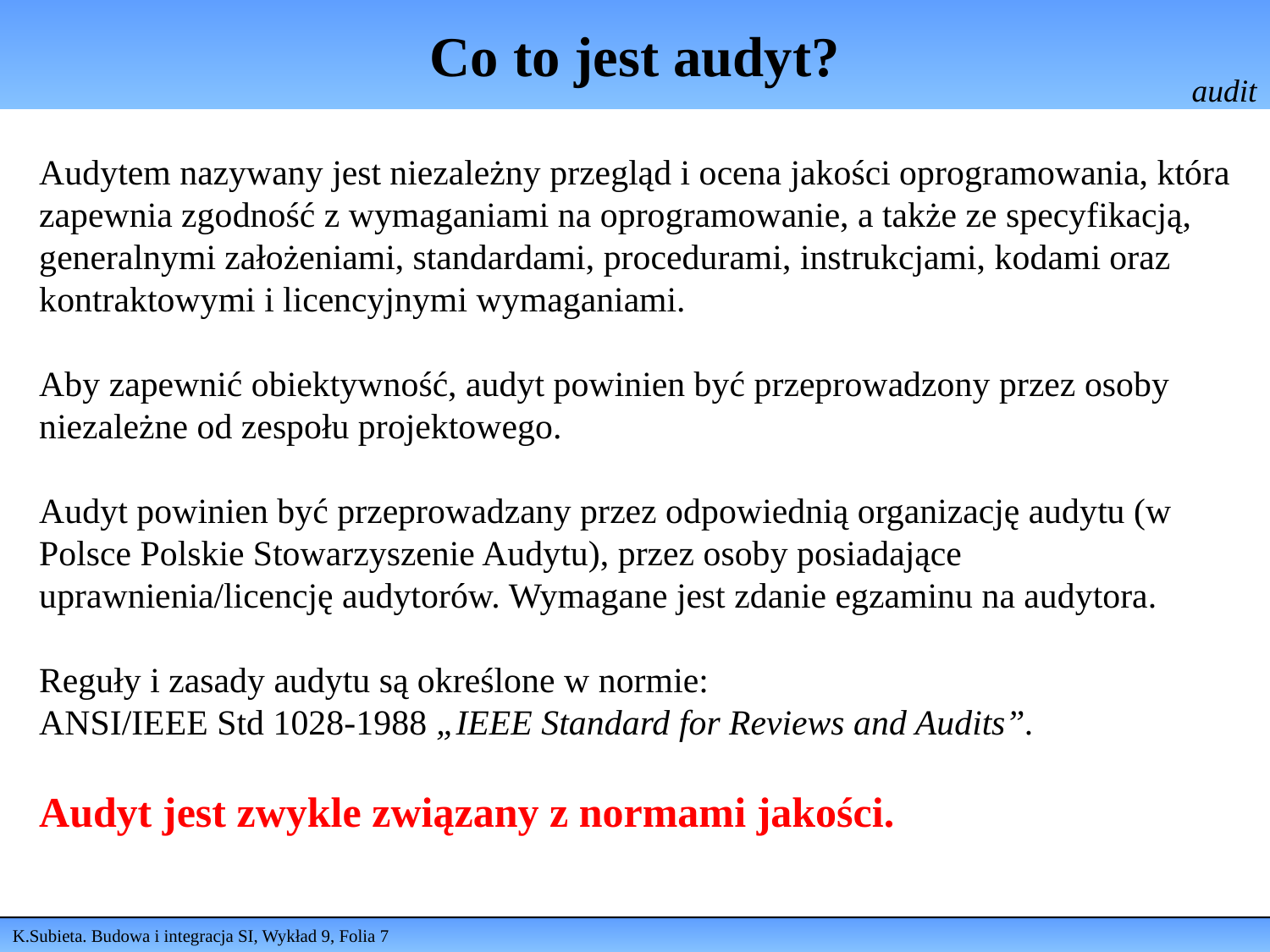

# Co to jest audyt?
audit
Audytem nazywany jest niezależny przegląd i ocena jakości oprogramowania, która zapewnia zgodność z wymaganiami na oprogramowanie, a także ze specyfikacją, generalnymi założeniami, standardami, procedurami, instrukcjami, kodami oraz kontraktowymi i licencyjnymi wymaganiami.

Aby zapewnić obiektywność, audyt powinien być przeprowadzony przez osoby niezależne od zespołu projektowego.

Audyt powinien być przeprowadzany przez odpowiednią organizację audytu (w Polsce Polskie Stowarzyszenie Audytu), przez osoby posiadające uprawnienia/licencję audytorów. Wymagane jest zdanie egzaminu na audytora.

Reguły i zasady audytu są określone w normie:
ANSI/IEEE Std 1028-1988 „IEEE Standard for Reviews and Audits”.

Audyt jest zwykle związany z normami jakości.